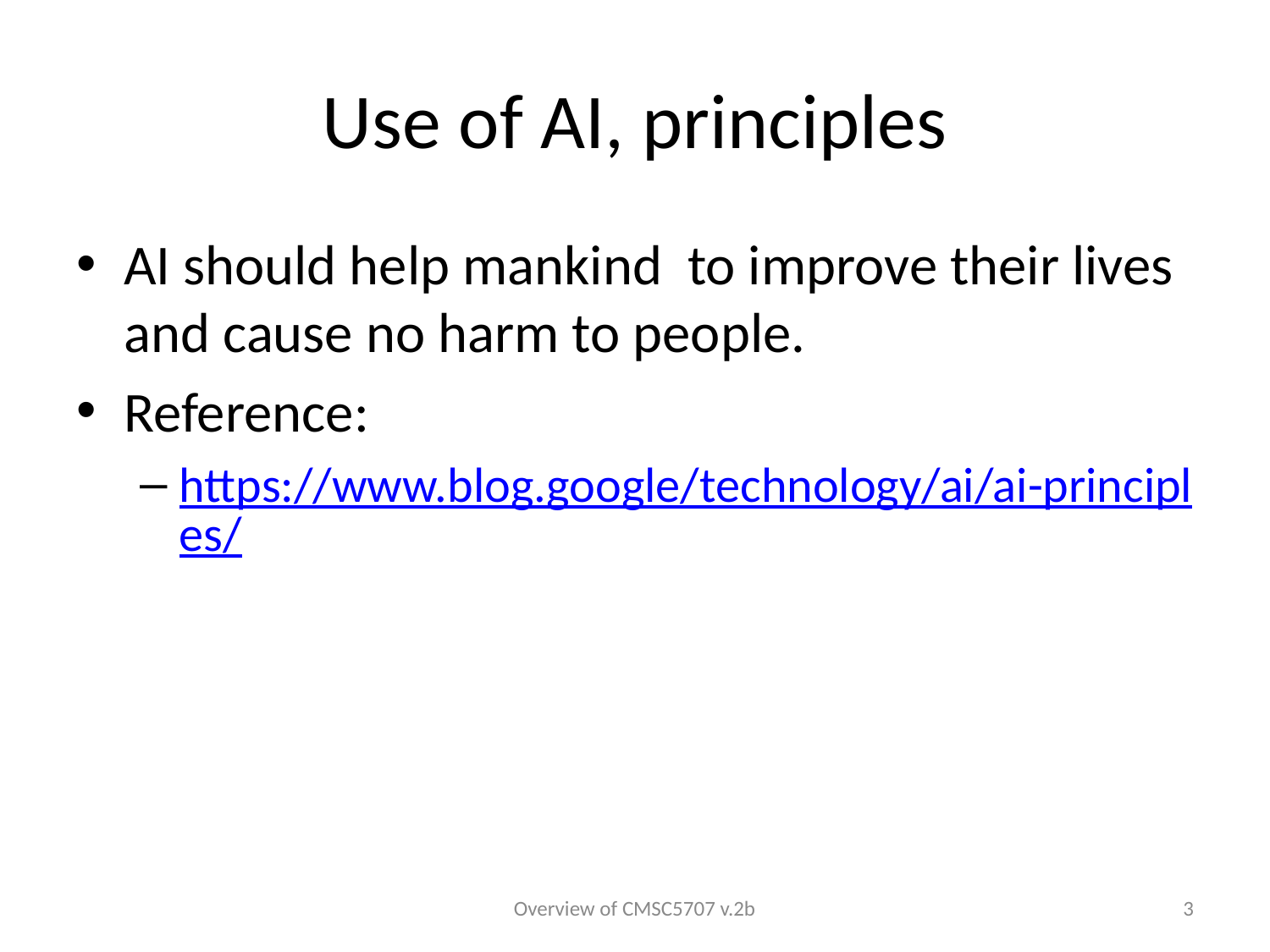

# Use of AI, principles
AI should help mankind  to improve their lives and cause no harm to people.
Reference:
https://www.blog.google/technology/ai/ai-principles/
Overview of CMSC5707 v.2b
3